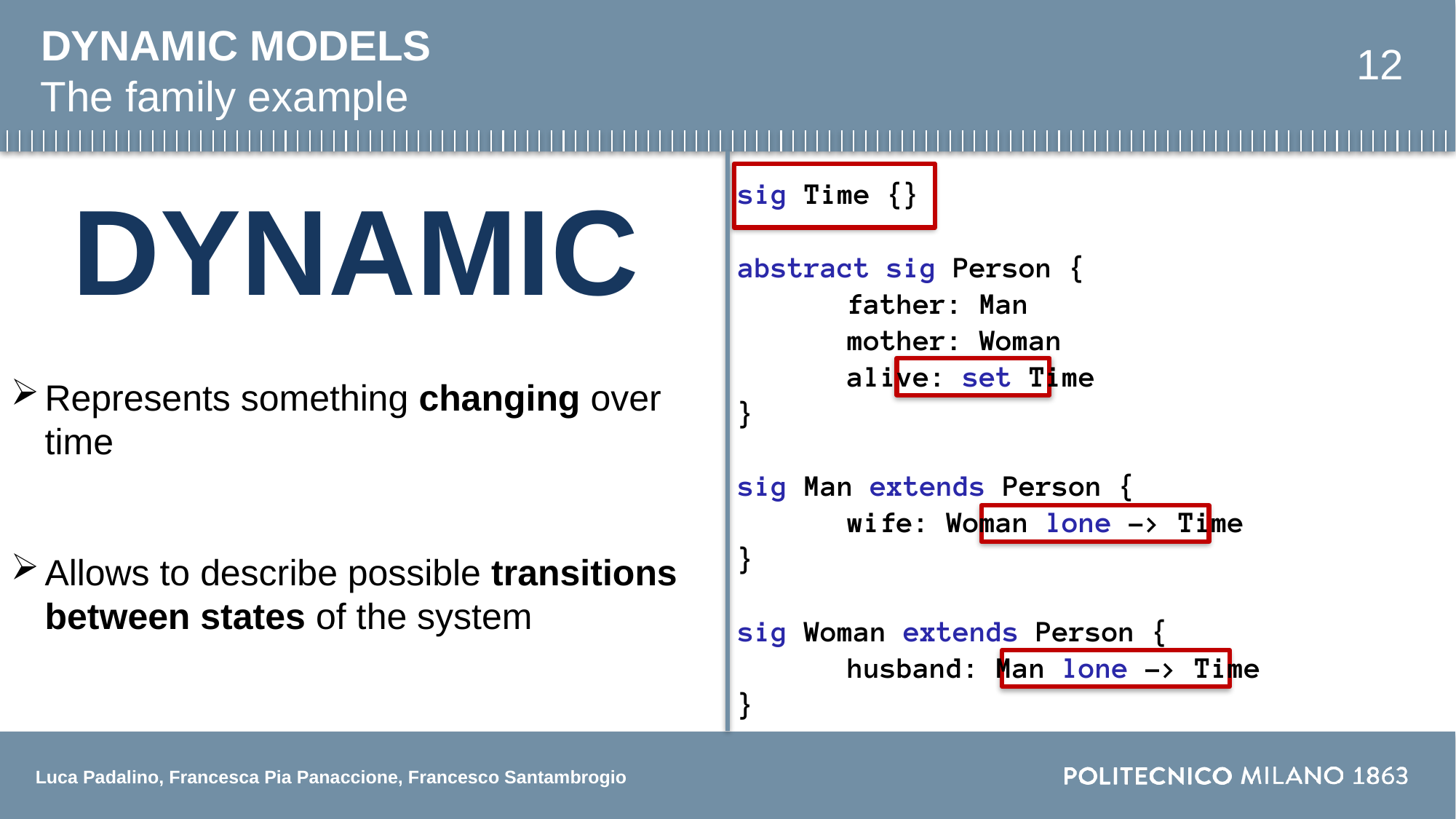

# DYNAMIC MODELS
12
The family example

DYNAMIC
sig Time {}

abstract sig Person {
	father: Man
	mother: Woman
	alive: set Time
}

sig Man extends Person {
	wife: Woman lone -> Time
}

sig Woman extends Person {
	husband: Man lone -> Time
}

Represents something changing over time

Allows to describe possible transitions between states of the system